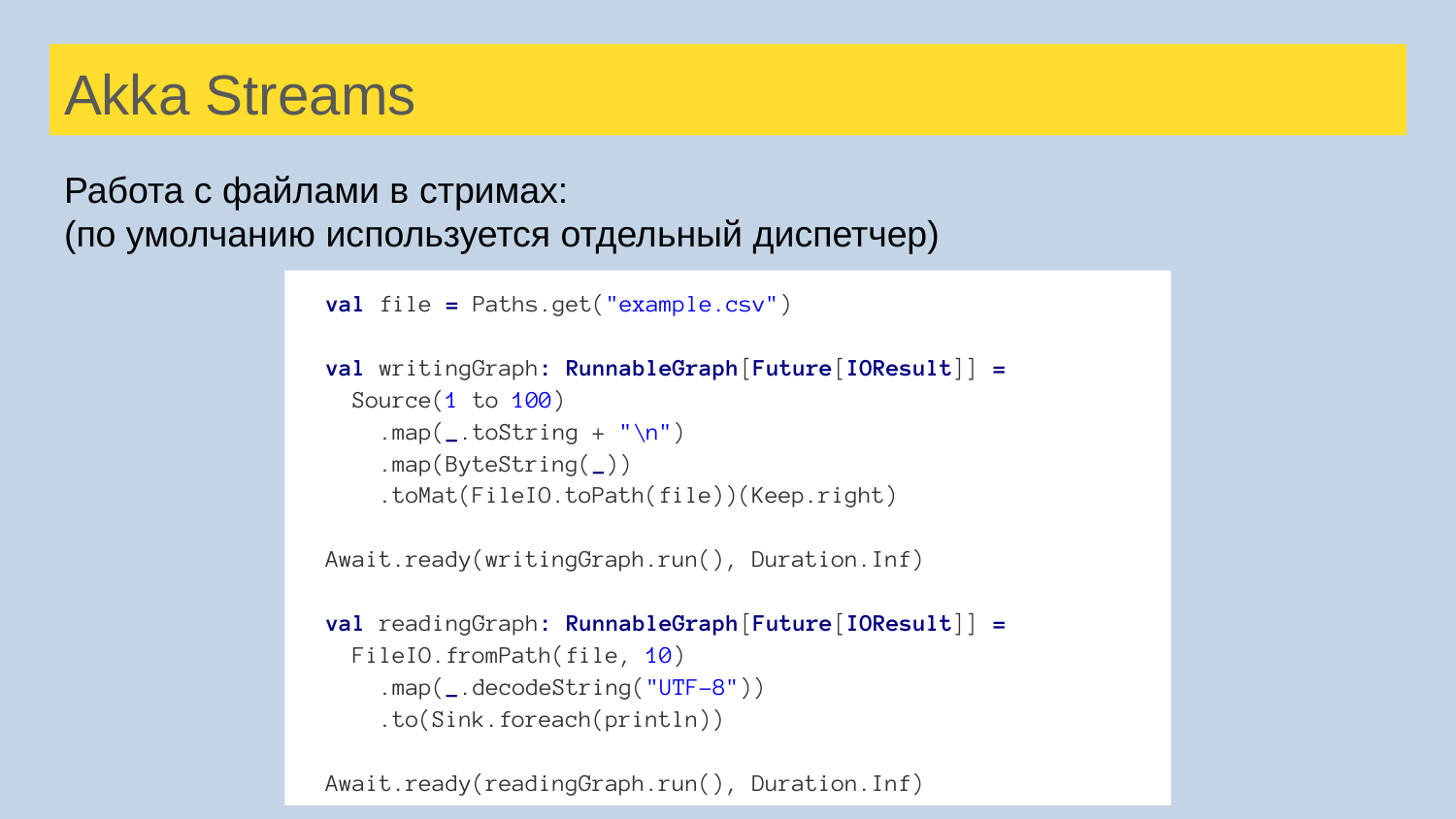

# Akka Streams
Работа с файлами в стримах:
(по умолчанию используется отдельный диспетчер)
  val file = Paths.get("example.csv")
  val writingGraph: RunnableGraph[Future[IOResult]] =
    Source(1 to 100)
      .map(_.toString + "\n")
      .map(ByteString(_))
      .toMat(FileIO.toPath(file))(Keep.right)
  Await.ready(writingGraph.run(), Duration.Inf)
  val readingGraph: RunnableGraph[Future[IOResult]] =
    FileIO.fromPath(file, 10)
      .map(_.decodeString("UTF-8"))
      .to(Sink.foreach(println))
  Await.ready(readingGraph.run(), Duration.Inf)